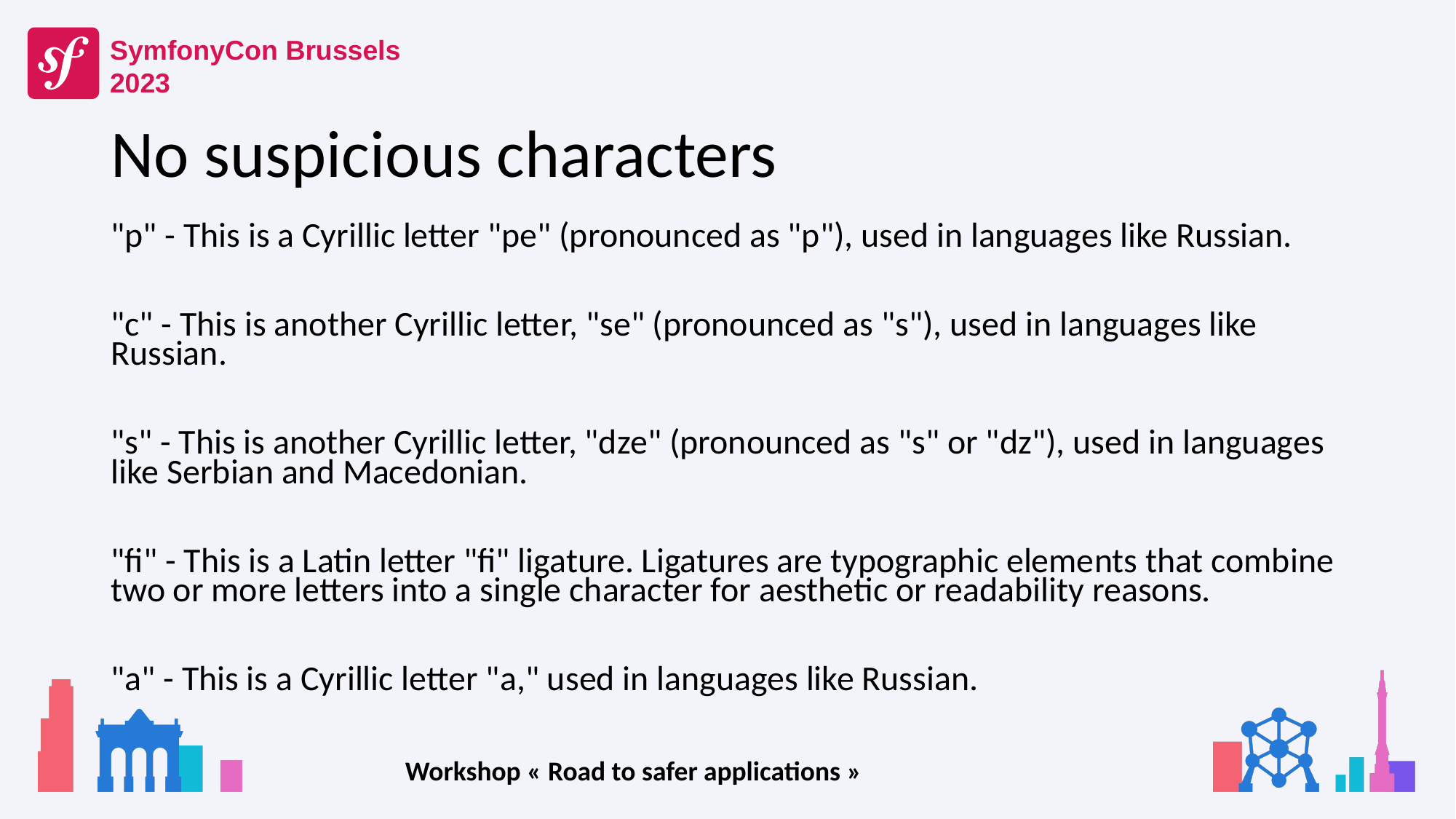

# No suspicious characters
"р" - This is a Cyrillic letter "pe" (pronounced as "p"), used in languages like Russian.

"с" - This is another Cyrillic letter, "se" (pronounced as "s"), used in languages like Russian.

"ѕ" - This is another Cyrillic letter, "dze" (pronounced as "s" or "dz"), used in languages like Serbian and Macedonian.

"ﬁ" - This is a Latin letter "fi" ligature. Ligatures are typographic elements that combine two or more letters into a single character for aesthetic or readability reasons.

"а" - This is a Cyrillic letter "a," used in languages like Russian.